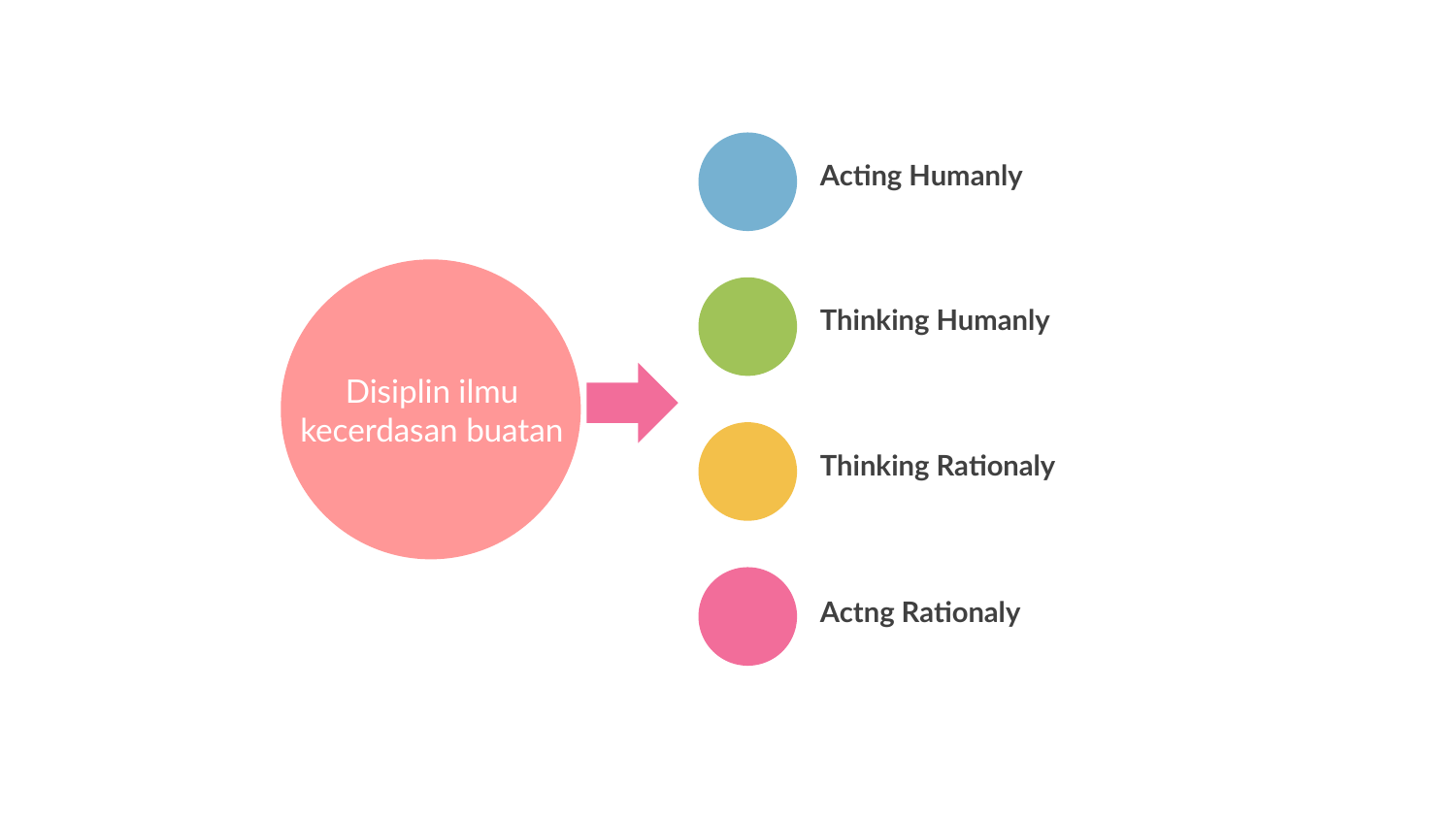

Acting Humanly

Thinking Humanly
# Disiplin ilmu kecerdasan buatan

Thinking Rationaly

Actng Rationaly